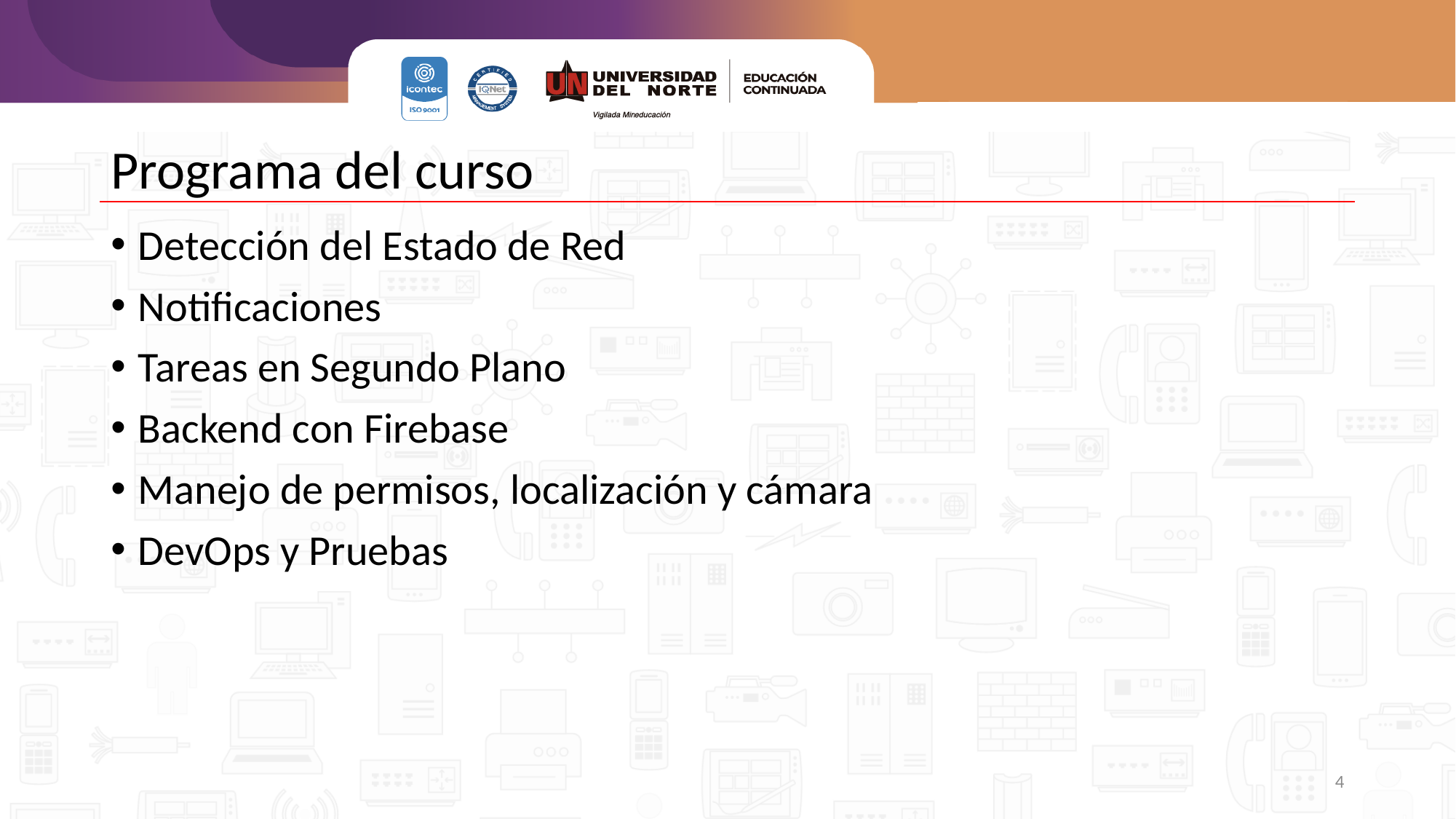

# Programa del curso
Detección del Estado de Red
Notificaciones
Tareas en Segundo Plano
Backend con Firebase
Manejo de permisos, localización y cámara
DevOps y Pruebas

4